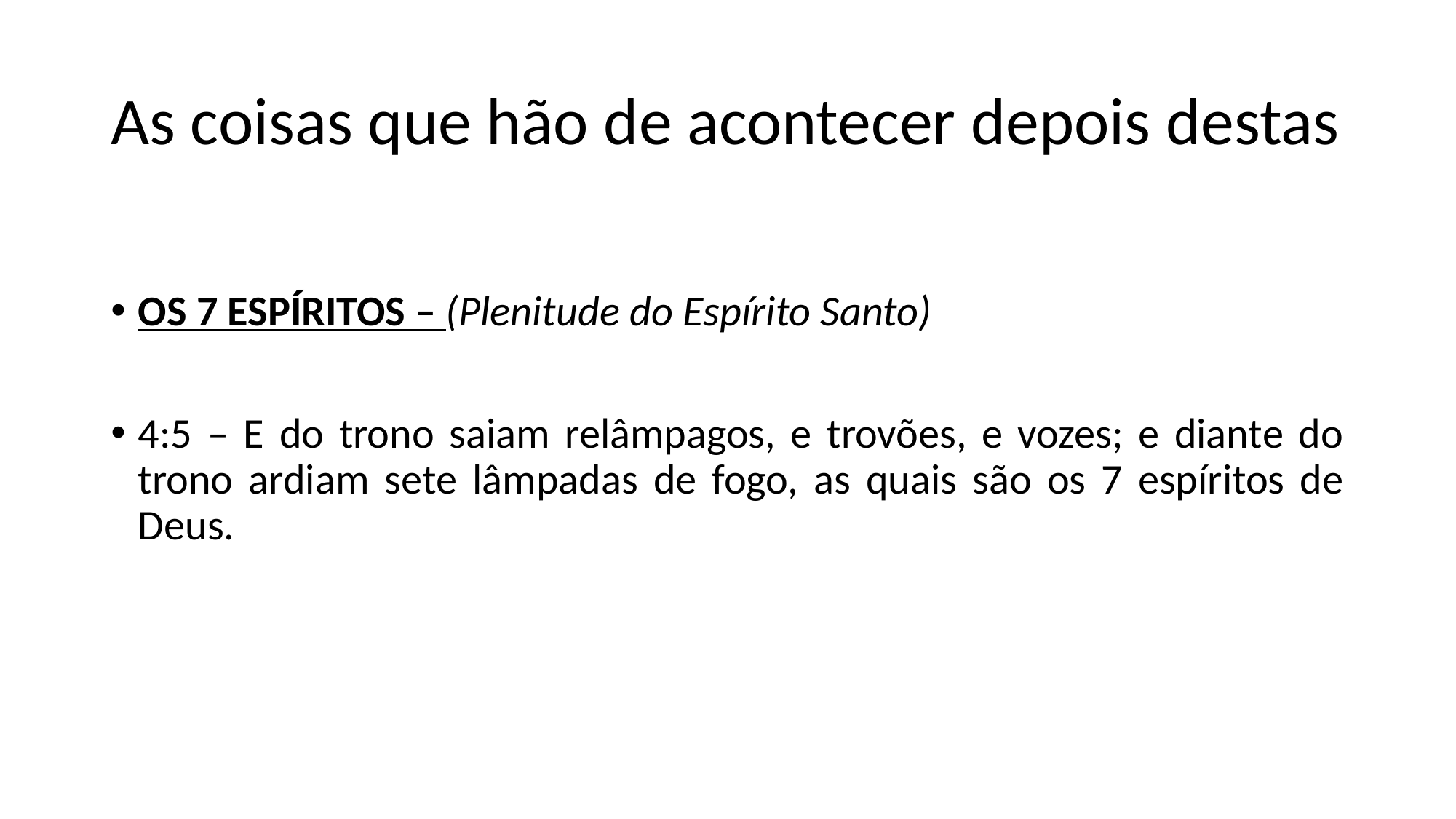

# As coisas que hão de acontecer depois destas

OS 7 ESPÍRITOS – (Plenitude do Espírito Santo)

4:5 – E do trono saiam relâmpagos, e trovões, e vozes; e diante do trono ardiam sete lâmpadas de fogo, as quais são os 7 espíritos de Deus.